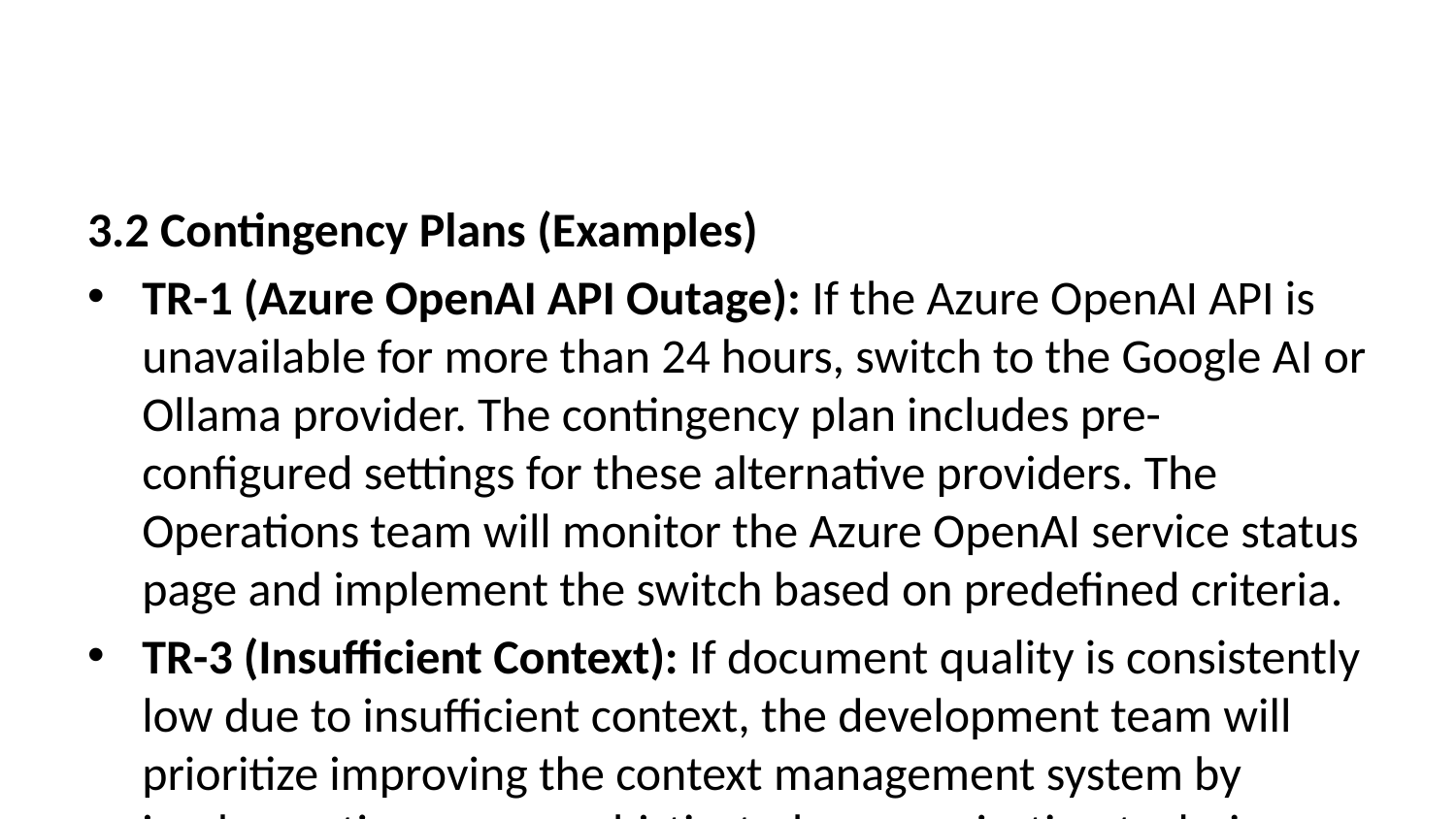

3.2 Contingency Plans (Examples)
TR-1 (Azure OpenAI API Outage): If the Azure OpenAI API is unavailable for more than 24 hours, switch to the Google AI or Ollama provider. The contingency plan includes pre-configured settings for these alternative providers. The Operations team will monitor the Azure OpenAI service status page and implement the switch based on predefined criteria.
TR-3 (Insufficient Context): If document quality is consistently low due to insufficient context, the development team will prioritize improving the context management system by implementing more sophisticated summarization techniques and advanced context selection algorithms. A manual review process will be implemented for critical documents.
BR-2 (Negative User Feedback): A dedicated team will monitor user feedback channels (e.g., GitHub issues, support emails). A prioritized bug-fixing and feature enhancement roadmap will address the most critical issues. A public communication strategy will be implemented to address concerns and demonstrate responsiveness.
4. Risk Monitoring & Control
Risk Register: A centralized risk register will track all identified risks, their assessments, mitigation strategies, and status. The register will be updated regularly.
Risk Review Meetings: Regular risk review meetings (weekly or bi-weekly) will assess the status of risks, identify new risks, and evaluate the effectiveness of mitigation strategies.
Key Risk Indicators (KRIs): KRIs